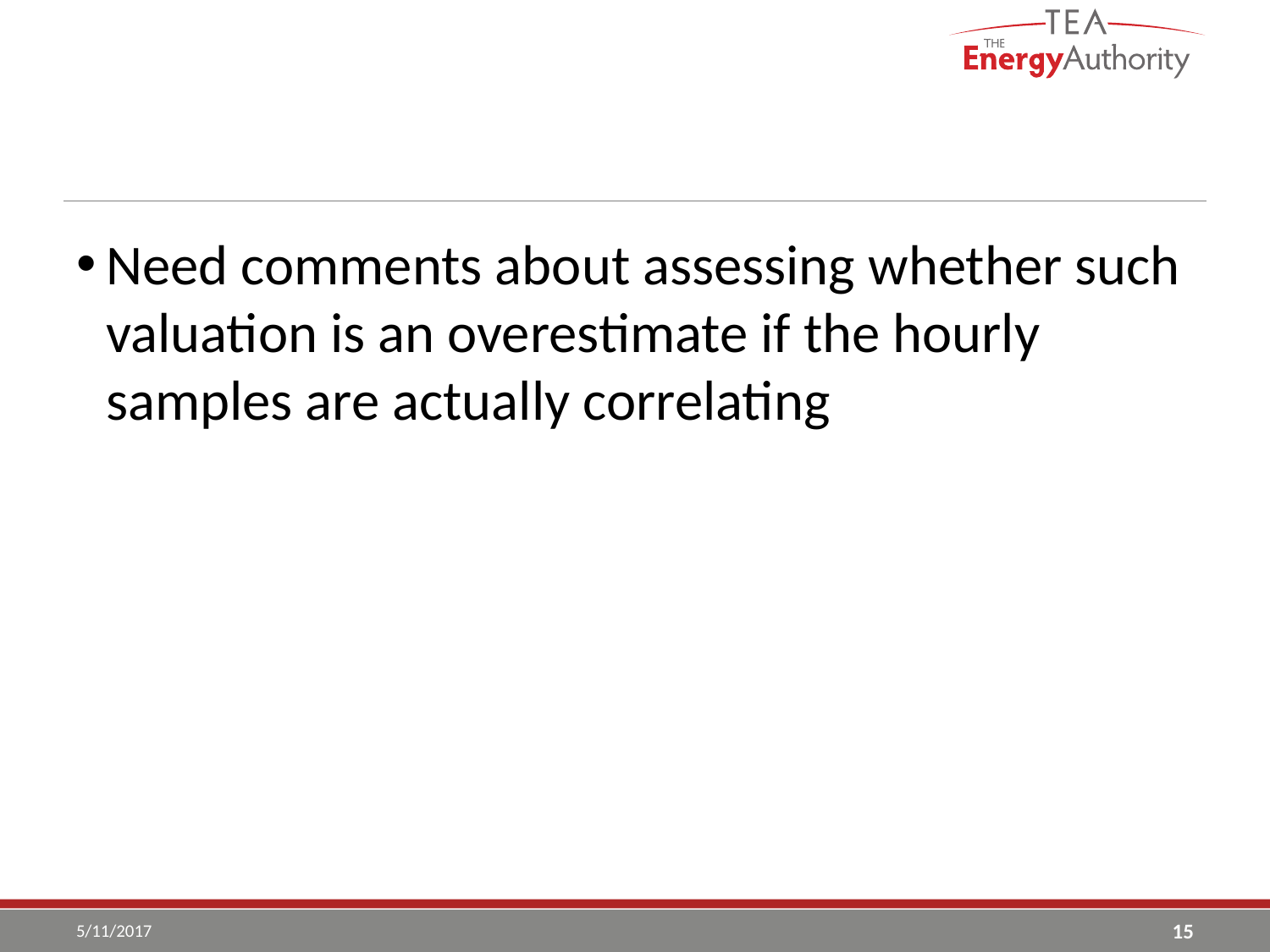

#
Need comments about assessing whether such valuation is an overestimate if the hourly samples are actually correlating
5/11/2017
15